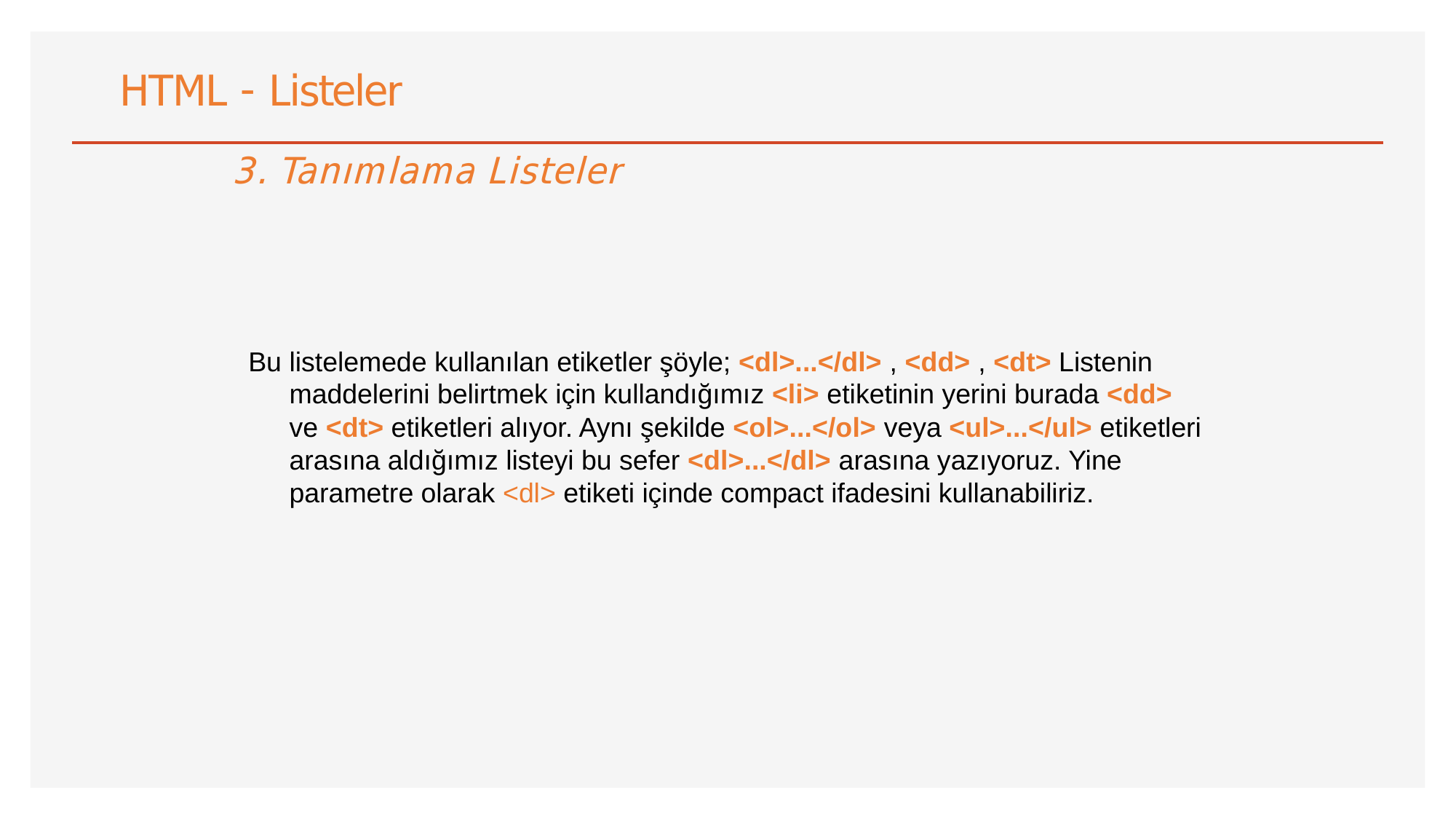

HTML - Listeler
3. Tanımlama Listeler
Bu listelemede kullanılan etiketler şöyle; <dl>...</dl> , <dd> , <dt> Listenin maddelerini belirtmek için kullandığımız <li> etiketinin yerini burada <dd> ve <dt> etiketleri alıyor. Aynı şekilde <ol>...</ol> veya <ul>...</ul> etiketleri arasına aldığımız listeyi bu sefer <dl>...</dl> arasına yazıyoruz. Yine parametre olarak <dl> etiketi içinde compact ifadesini kullanabiliriz.